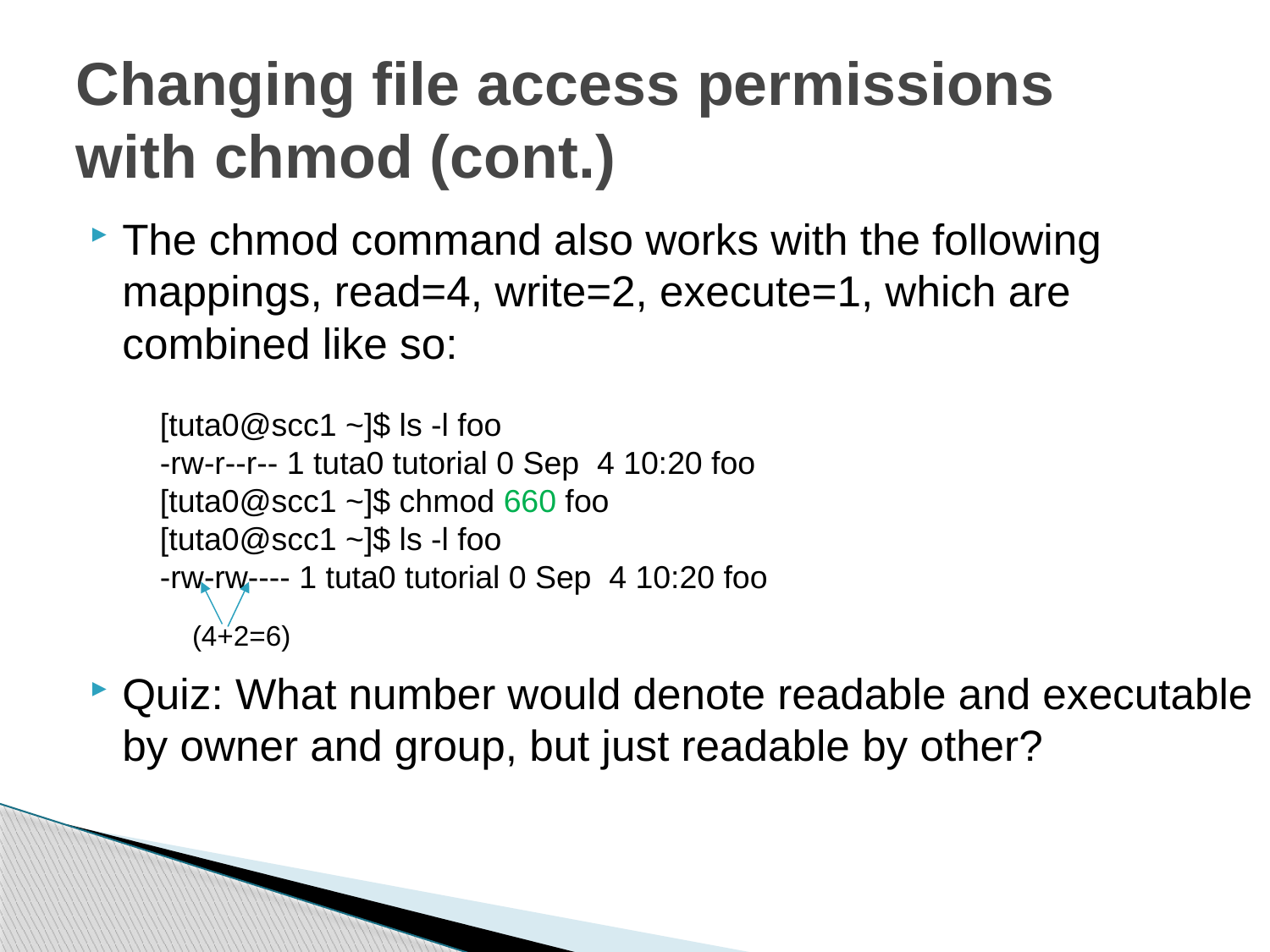

# Changing file access permissions with chmod (cont.)
The chmod command also works with the following mappings, read=4, write=2, execute=1, which are combined like so:

Quiz: What number would denote readable and executable by owner and group, but just readable by other?
[tuta0@scc1 ~]$ ls -l foo
-rw-r--r-- 1 tuta0 tutorial 0 Sep  4 10:20 foo
[tuta0@scc1 ~]$ chmod 660 foo
[tuta0@scc1 ~]$ ls -l foo
-rw-rw---- 1 tuta0 tutorial 0 Sep  4 10:20 foo
(4+2=6)